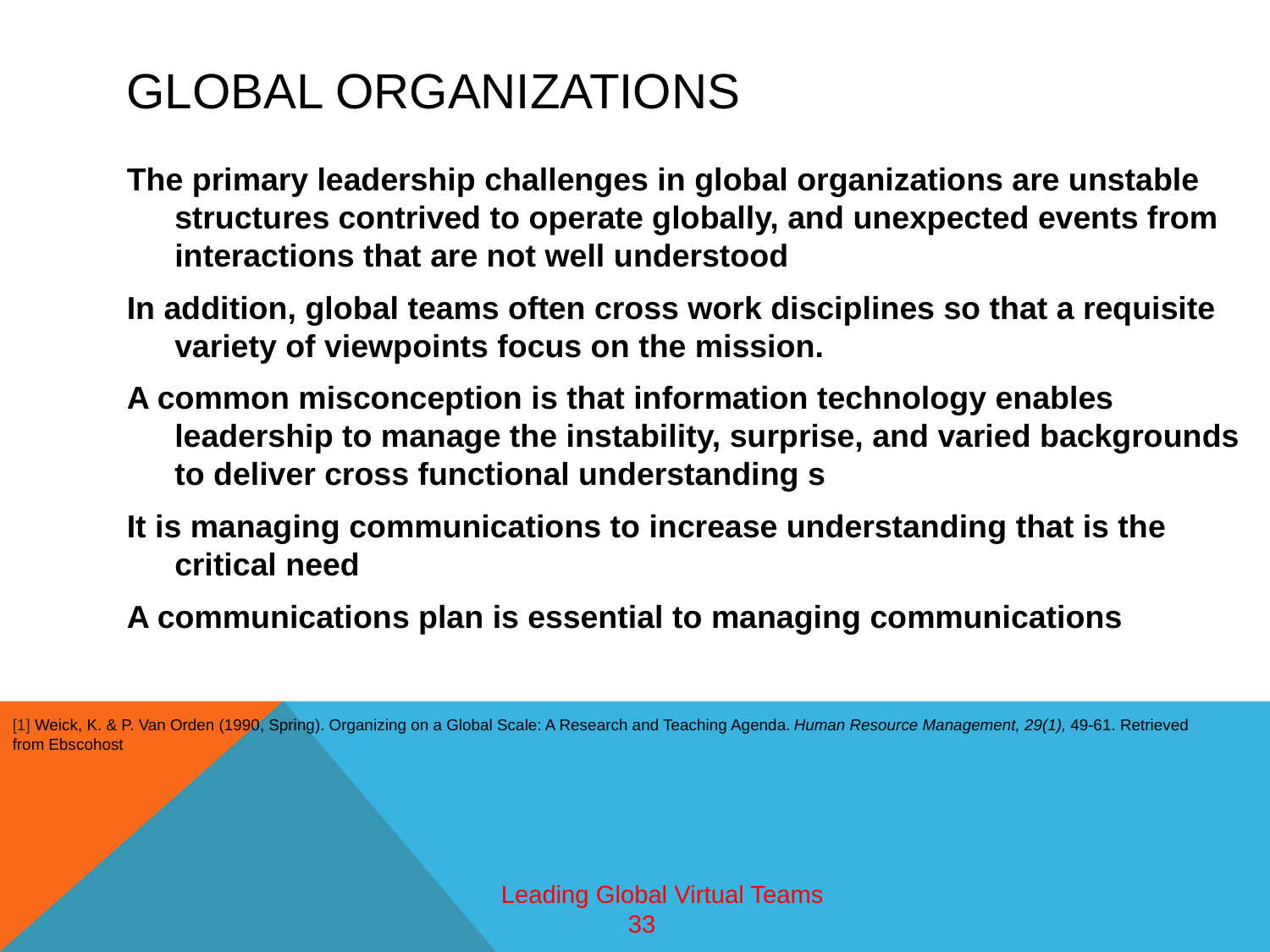

# Global organizations
The primary leadership challenges in global organizations are unstable structures contrived to operate globally, and unexpected events from interactions that are not well understood
In addition, global teams often cross work disciplines so that a requisite variety of viewpoints focus on the mission.
A common misconception is that information technology enables leadership to manage the instability, surprise, and varied backgrounds to deliver cross functional understanding s
It is managing communications to increase understanding that is the critical need
A communications plan is essential to managing communications

[1] Weick, K. & P. Van Orden (1990, Spring). Organizing on a Global Scale: A Research and Teaching Agenda. Human Resource Management, 29(1), 49-61. Retrieved from Ebscohost